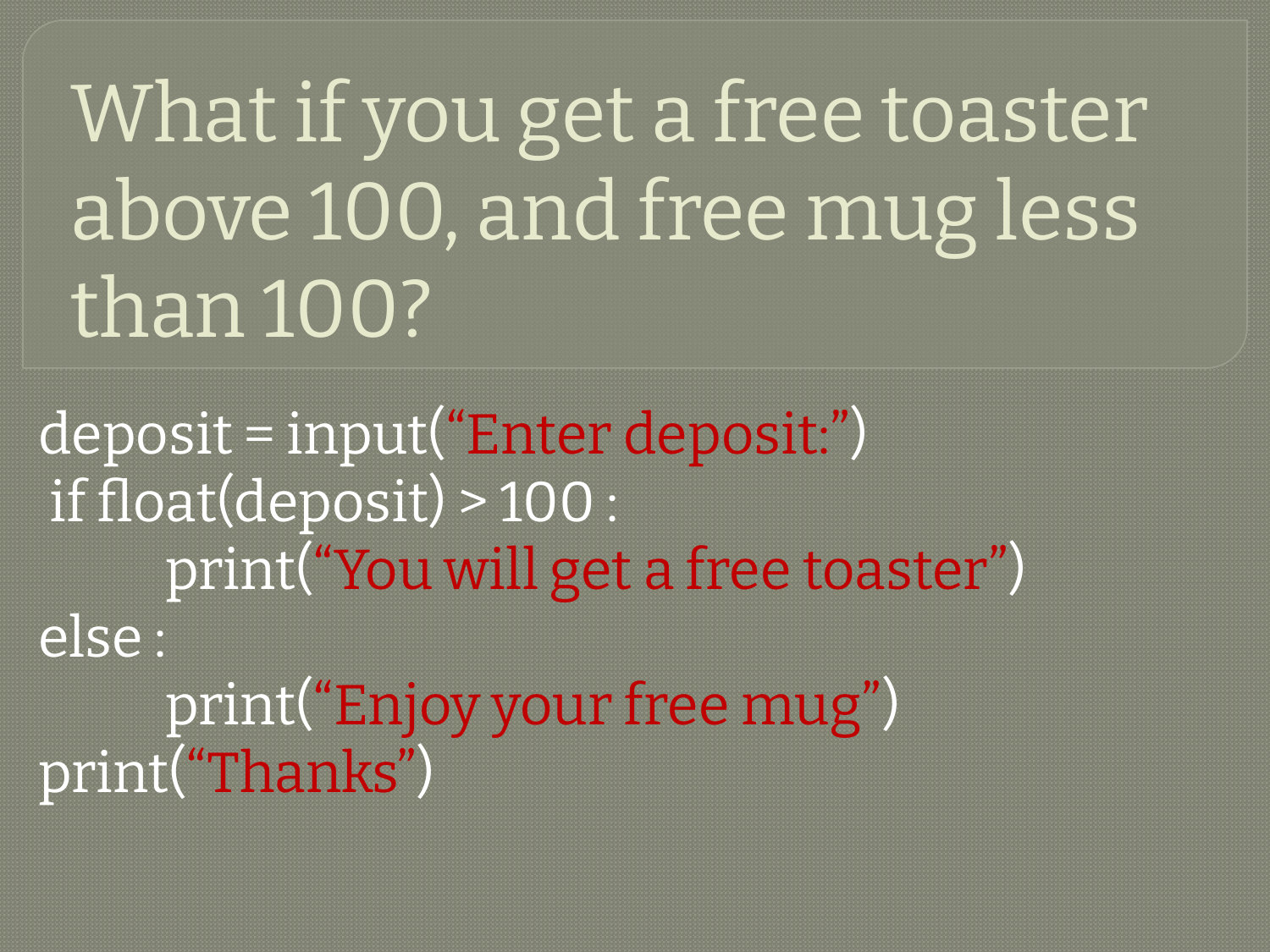

# What if you get a free toaster above 100, and free mug less than 100?
deposit = input(“Enter deposit:”)
 if float(deposit) > 100 :
	print(“You will get a free toaster”)
else :
	print(“Enjoy your free mug”)
print(“Thanks”)